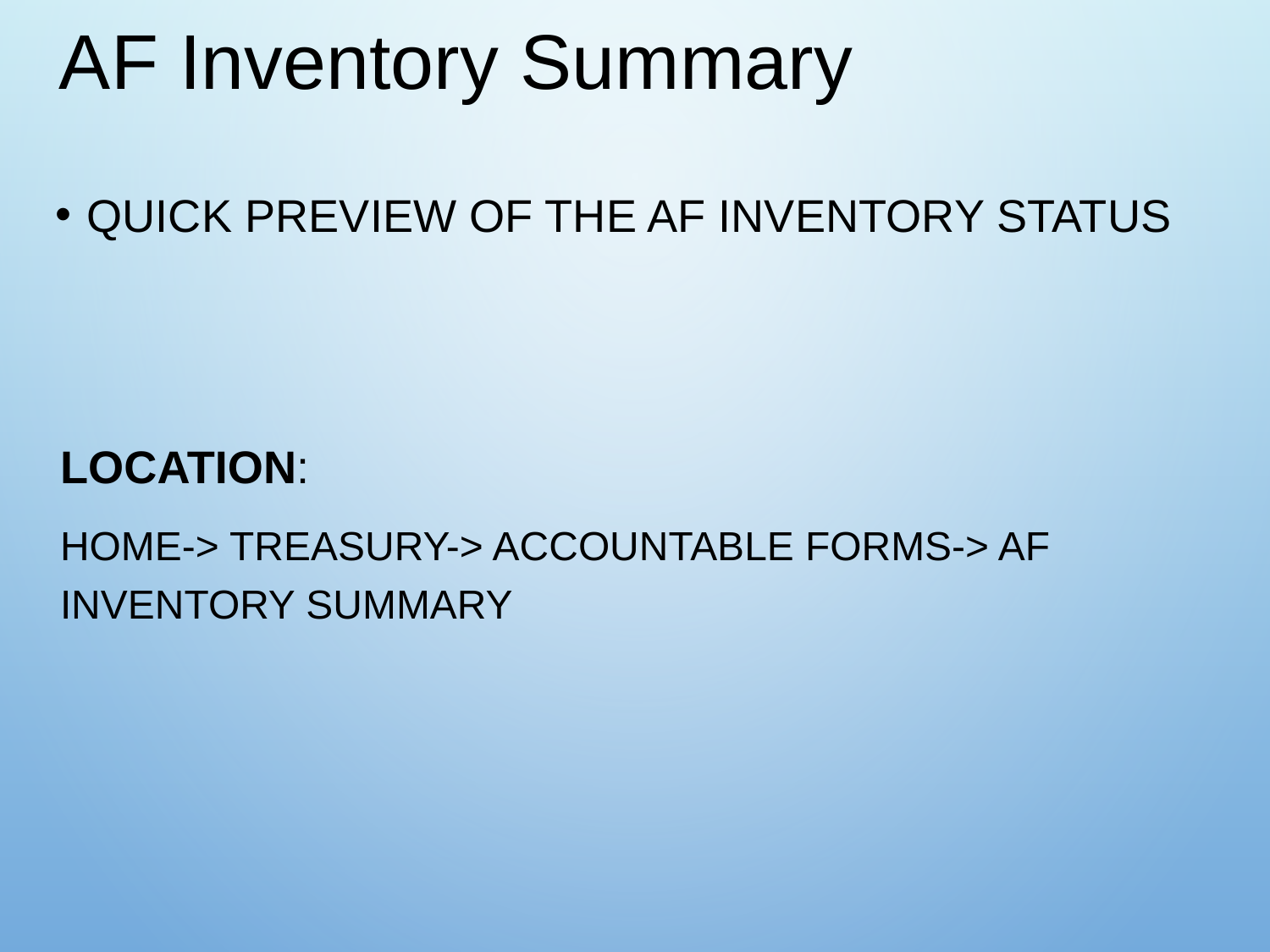

AF Inventory Summary
Quick preview of the AF Inventory status

Location:
Home-> Treasury-> Accountable Forms-> AF Inventory Summary